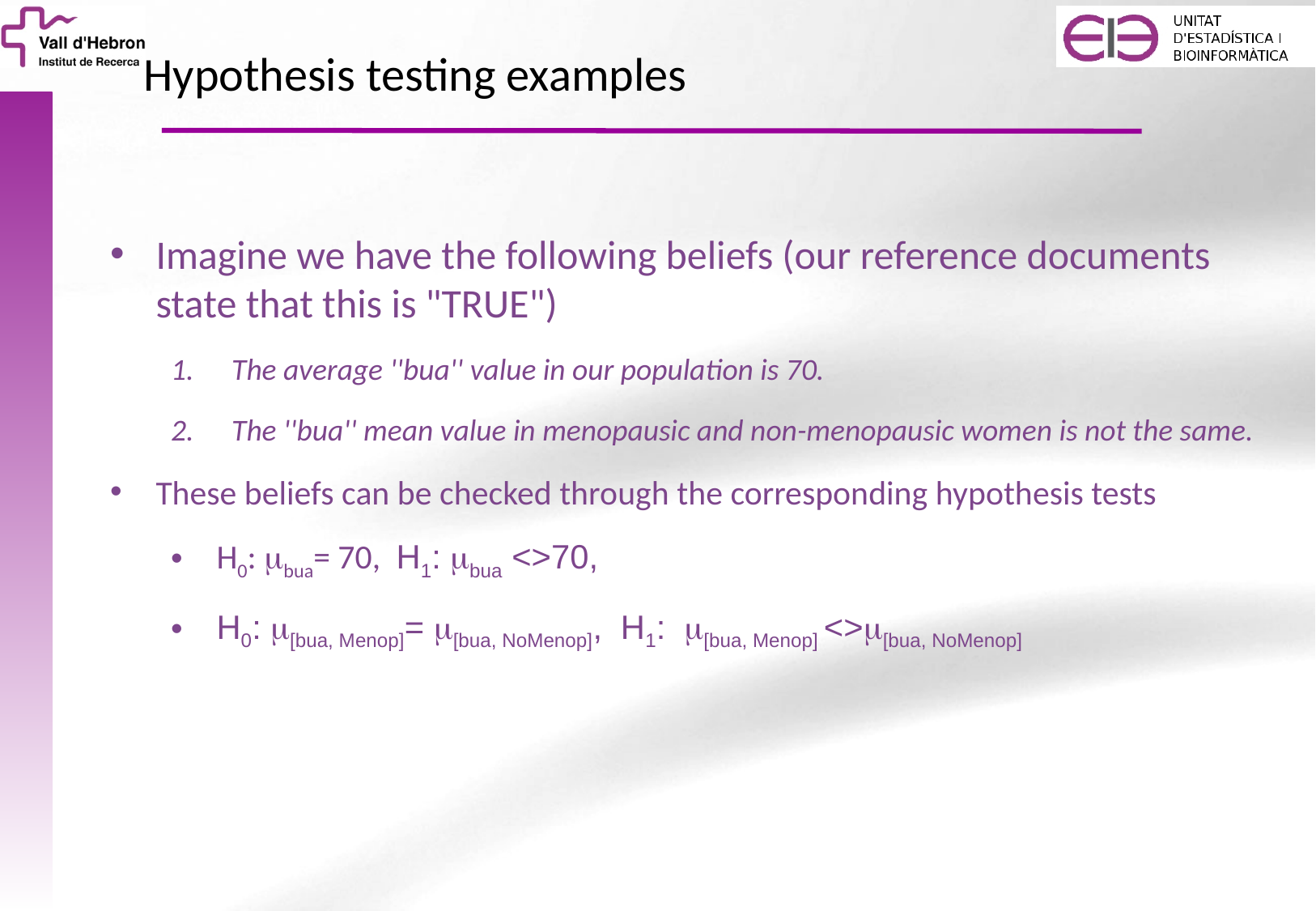

Hypothesis testing examples

Imagine we have the following beliefs (our reference documents state that this is "TRUE")
The average ''bua'' value in our population is 70.
The ''bua'' mean value in menopausic and non-menopausic women is not the same.
These beliefs can be checked through the corresponding hypothesis tests
H0: μbua= 70,  H1: μbua <>70,
H0: μ[bua, Menop]= μ[bua, NoMenop],  H1:  μ[bua, Menop] <>μ[bua, NoMenop]